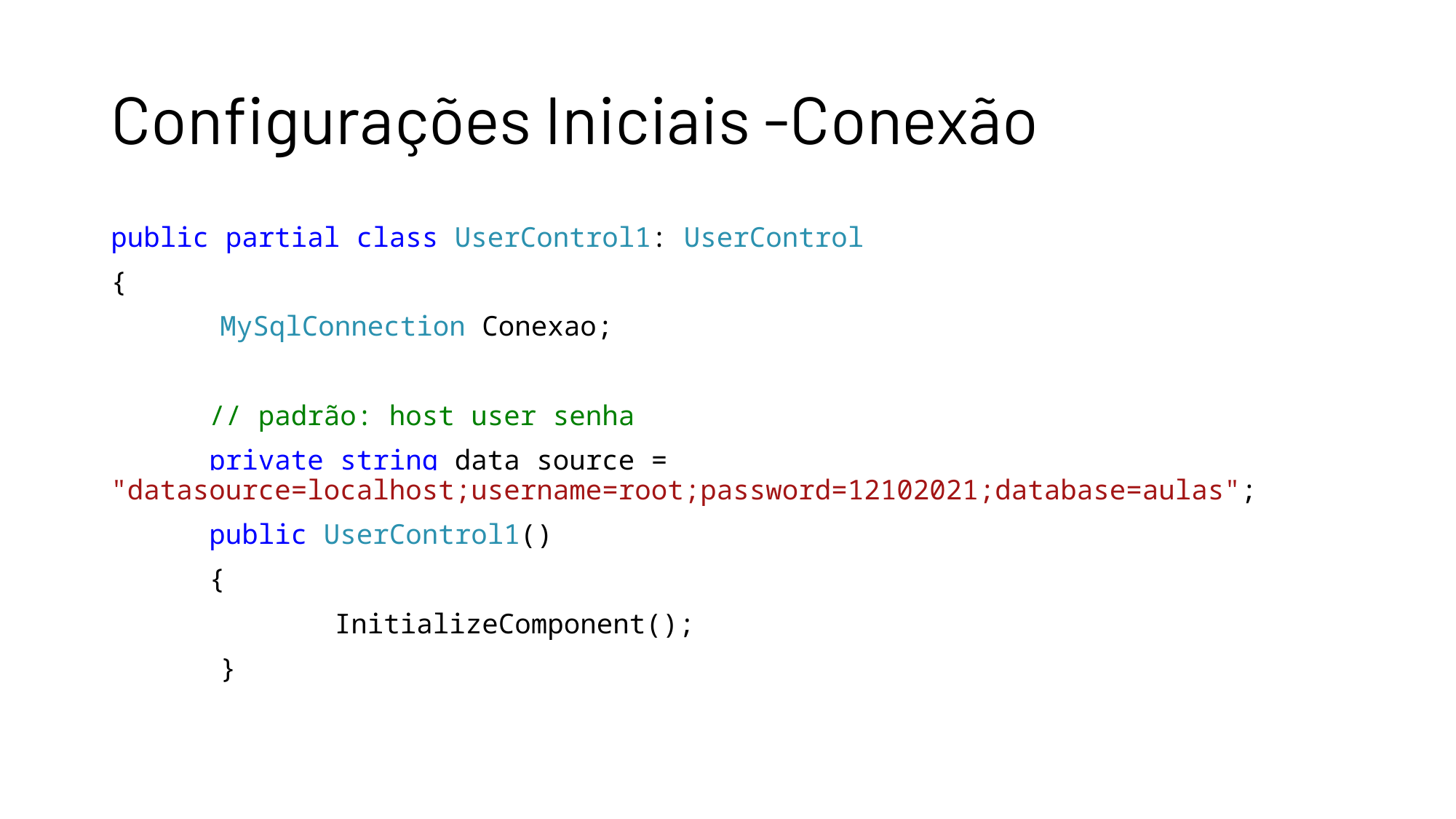

# Configurações Iniciais -Conexão
public partial class UserControl1: UserControl
{
	MySqlConnection Conexao;

      // padrão: host user senha
      private string data_source = "datasource=localhost;username=root;password=12102021;database=aulas";
      public UserControl1()
      {
	       InitializeComponent();
	}